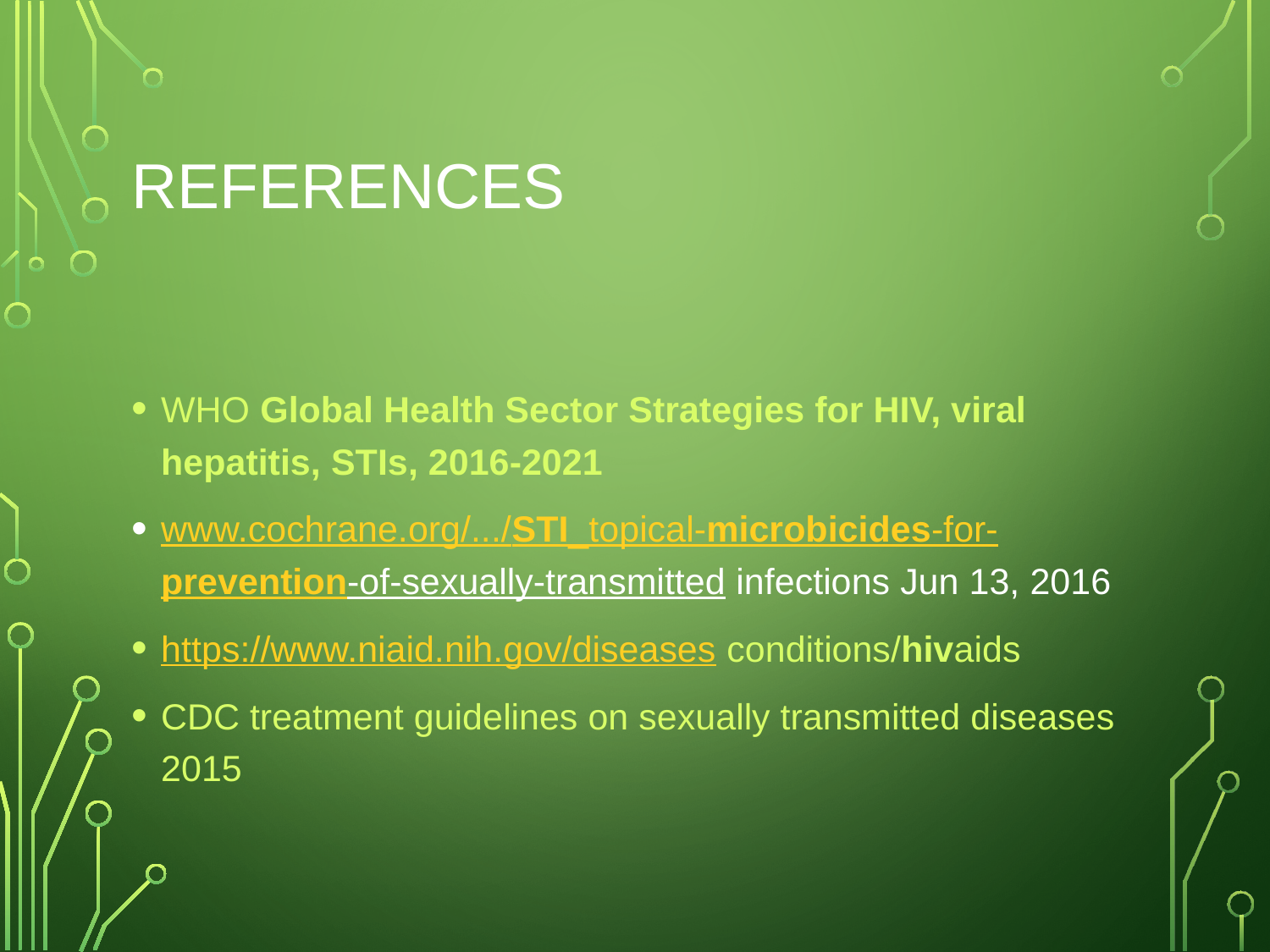

# References

WHO Global Health Sector Strategies for HIV, viral hepatitis, STIs, 2016-2021
www.cochrane.org/.../STI_topical-microbicides-for-prevention-of-sexually-transmitted infections Jun 13, 2016
https://www.niaid.nih.gov/diseases conditions/hivaids
CDC treatment guidelines on sexually transmitted diseases 2015